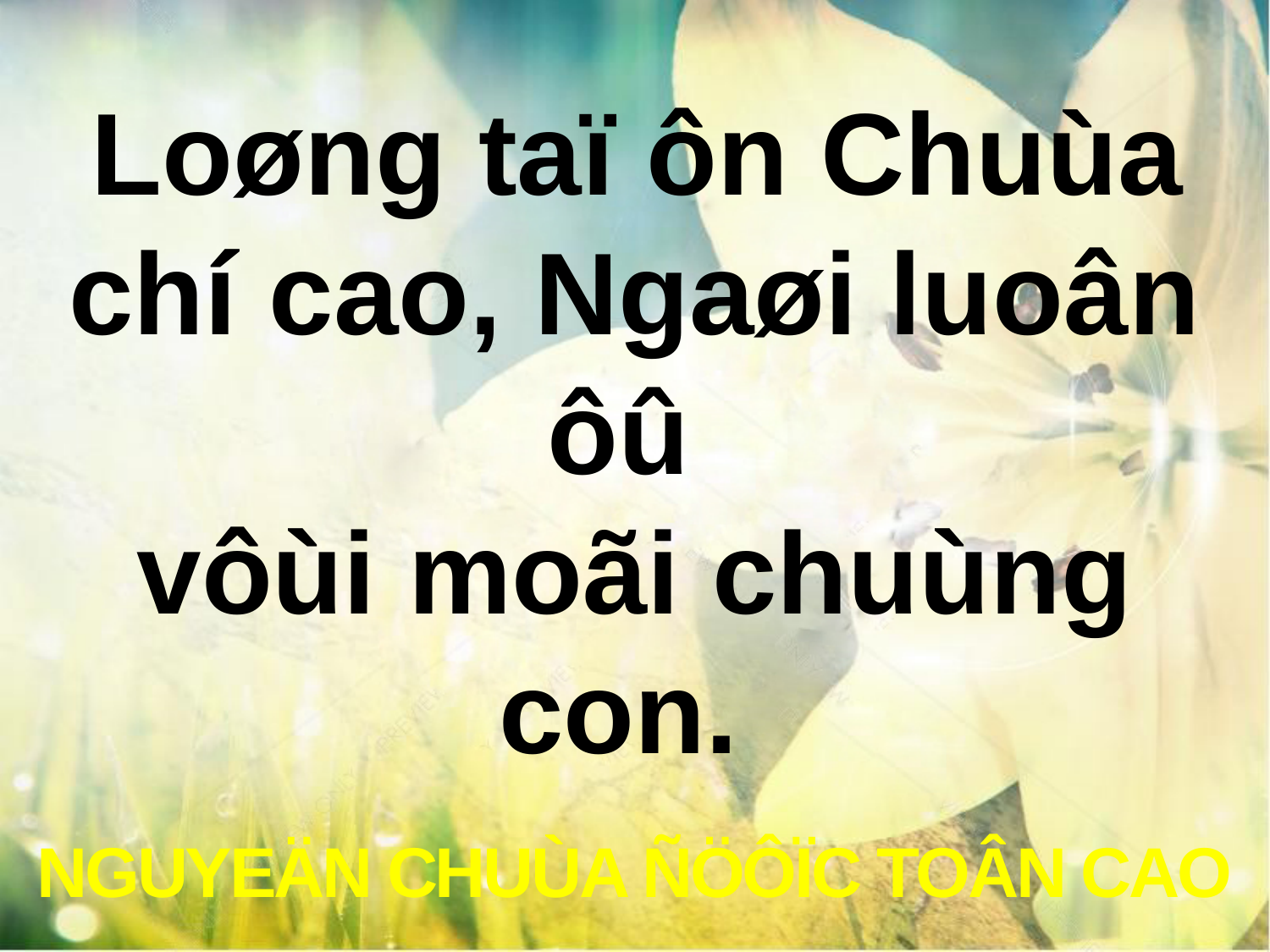

Loøng taï ôn Chuùa
chí cao, Ngaøi luoân ôû
vôùi moãi chuùng con.
NGUYEÄN CHUÙA ÑÖÔÏC TOÂN CAO